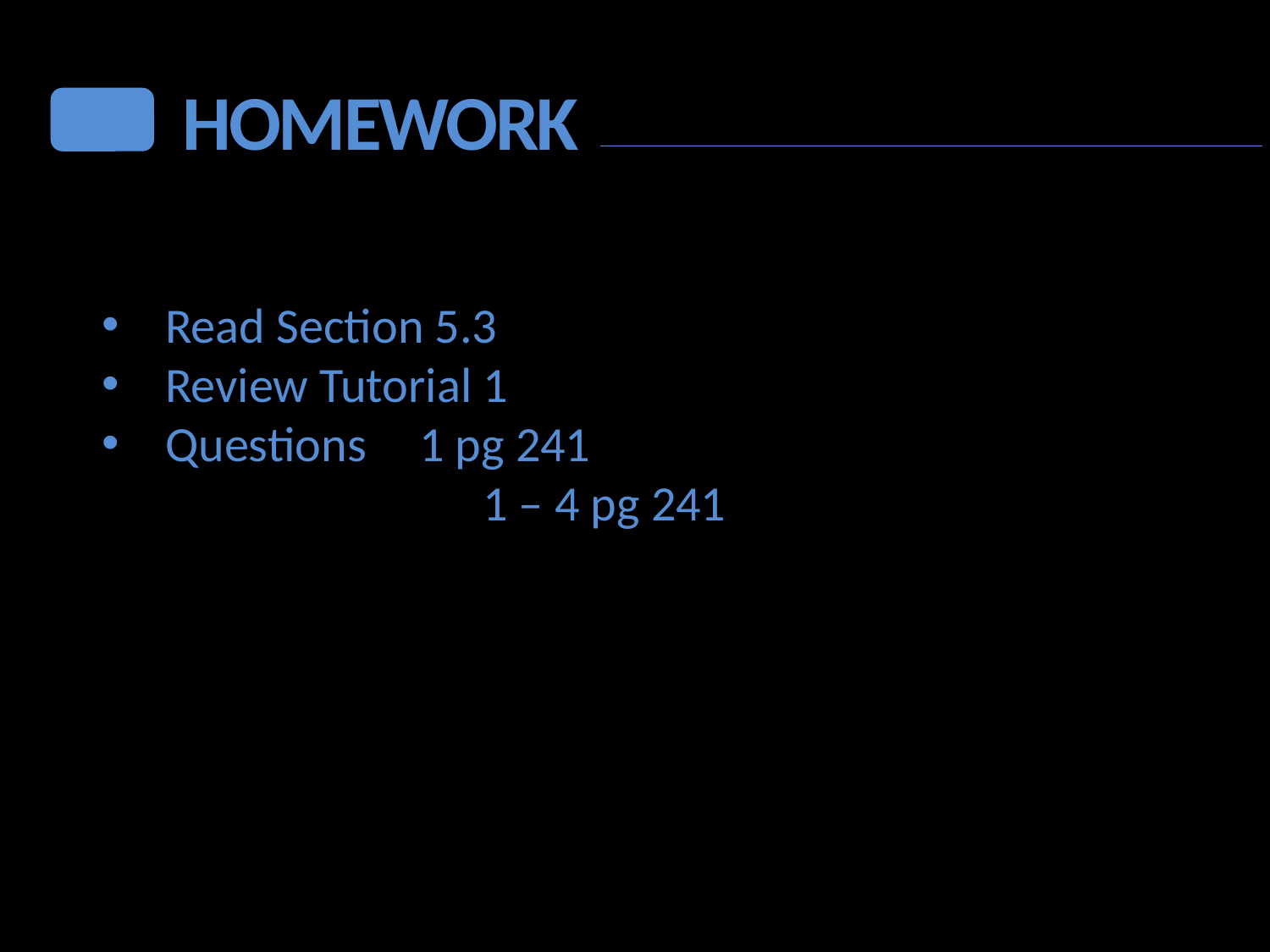

HOMEWORK

Read Section 5.3
Review Tutorial 1
Questions	1 pg 241
			1 – 4 pg 241